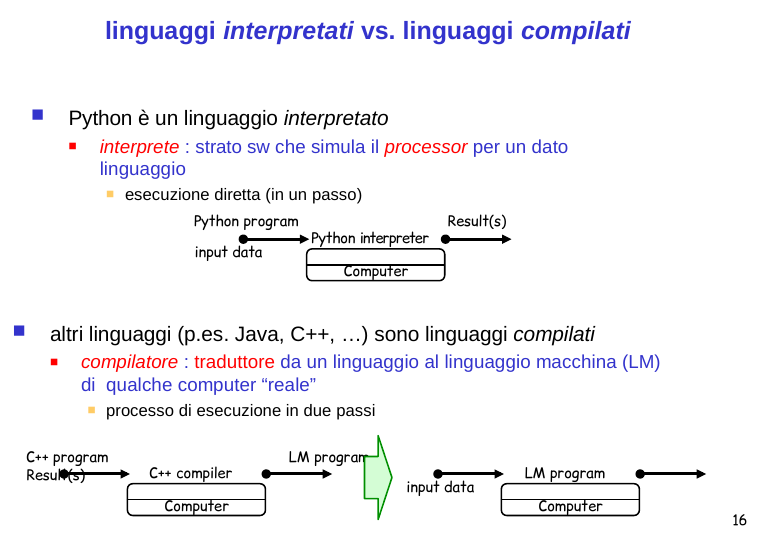

# linguaggi interpretati vs. linguaggi compilati
Python è un linguaggio interpretato
interprete : strato sw che simula il processor per un dato linguaggio
esecuzione diretta (in un passo)
Python program
Result(s)
Python interpreter
Computer

input data

altri linguaggi (p.es. Java, C++, …) sono linguaggi compilati
compilatore : traduttore da un linguaggio al linguaggio macchina (LM) di  qualche computer “reale”
processo di esecuzione in due passi

C++ program	LM program	Result(s)

C++ compiler
Computer
LM program
Computer

input data

16